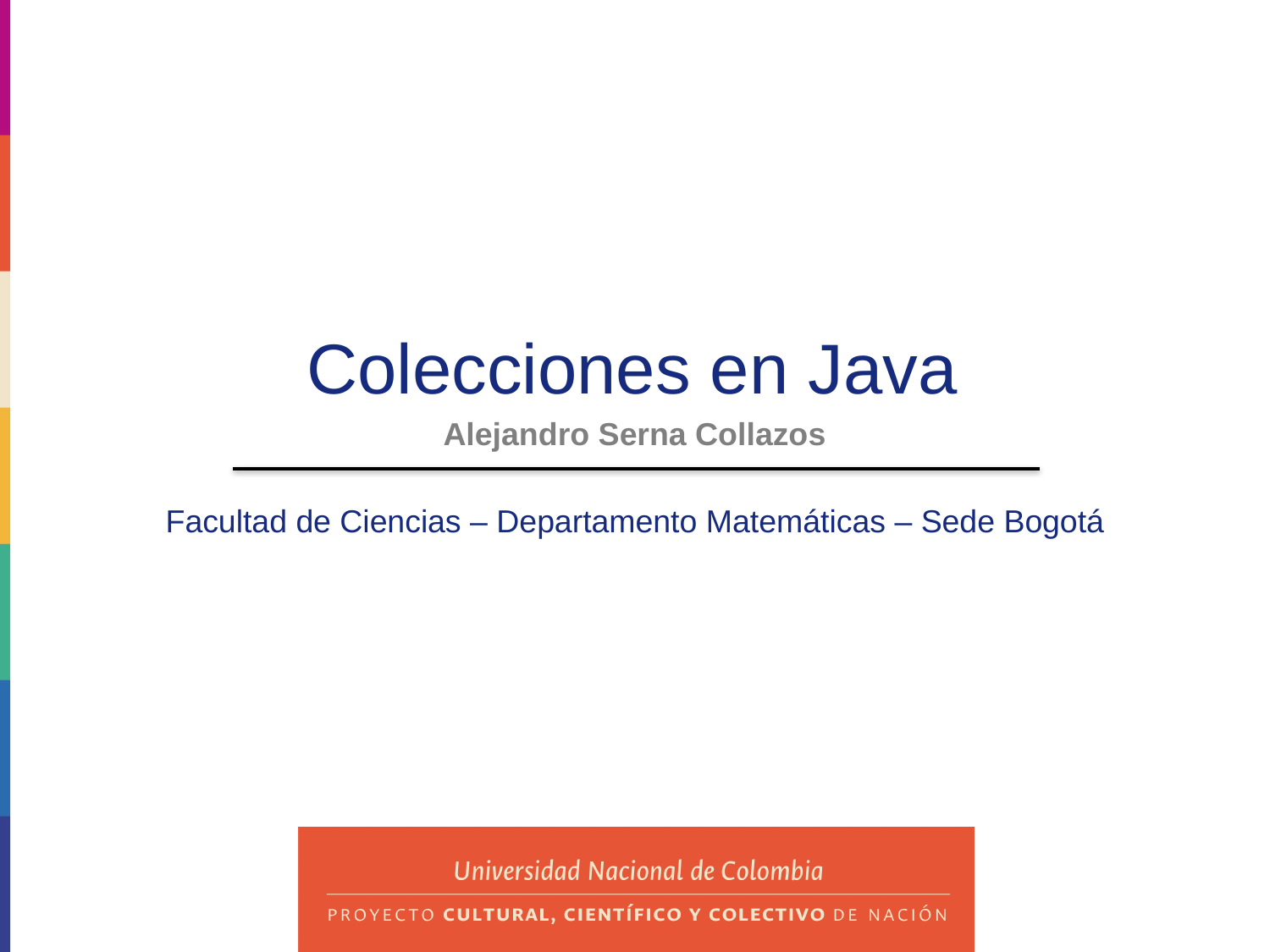

Colecciones en Java
Alejandro Serna Collazos
Facultad de Ciencias – Departamento Matemáticas – Sede Bogotá